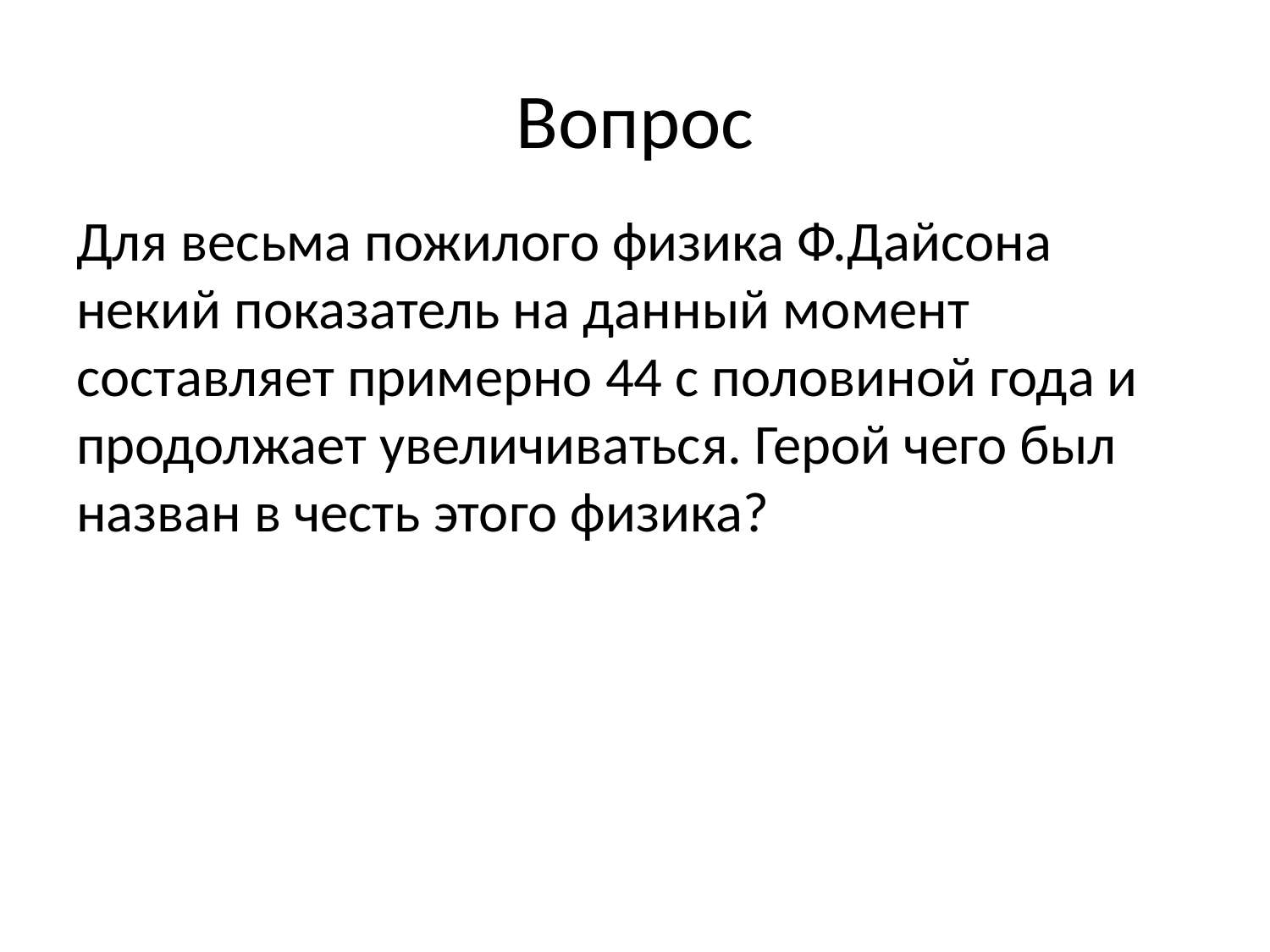

# Вопрос
Для весьма пожилого физика Ф.Дайсона некий показатель на данный момент составляет примерно 44 с половиной года и продолжает увеличиваться. Герой чего был назван в честь этого физика?